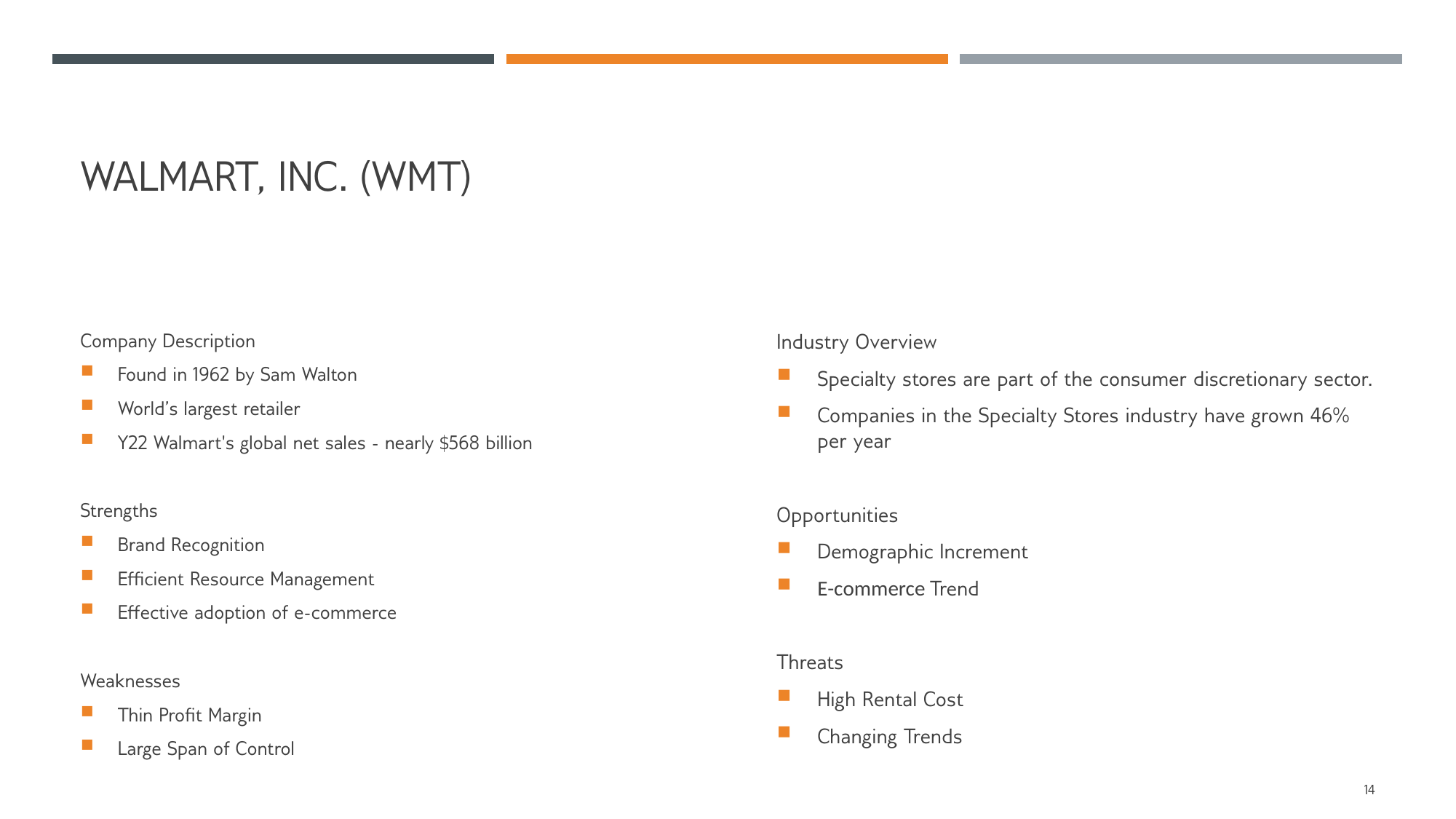

# WALMART, Inc. (WMT)
Industry Overview
Specialty stores are part of the consumer discretionary sector.
Companies in the Specialty Stores industry have grown 46% per year

Opportunities
Demographic Increment
E-commerce Trend

Threats
High Rental Cost
Changing Trends
Company Description
Found in 1962 by Sam Walton
World’s largest retailer
Y22 Walmart's global net sales - nearly $568 billion

Strengths
Brand Recognition
Efficient Resource Management
Effective adoption of e-commerce

Weaknesses
Thin Profit Margin
Large Span of Control

14